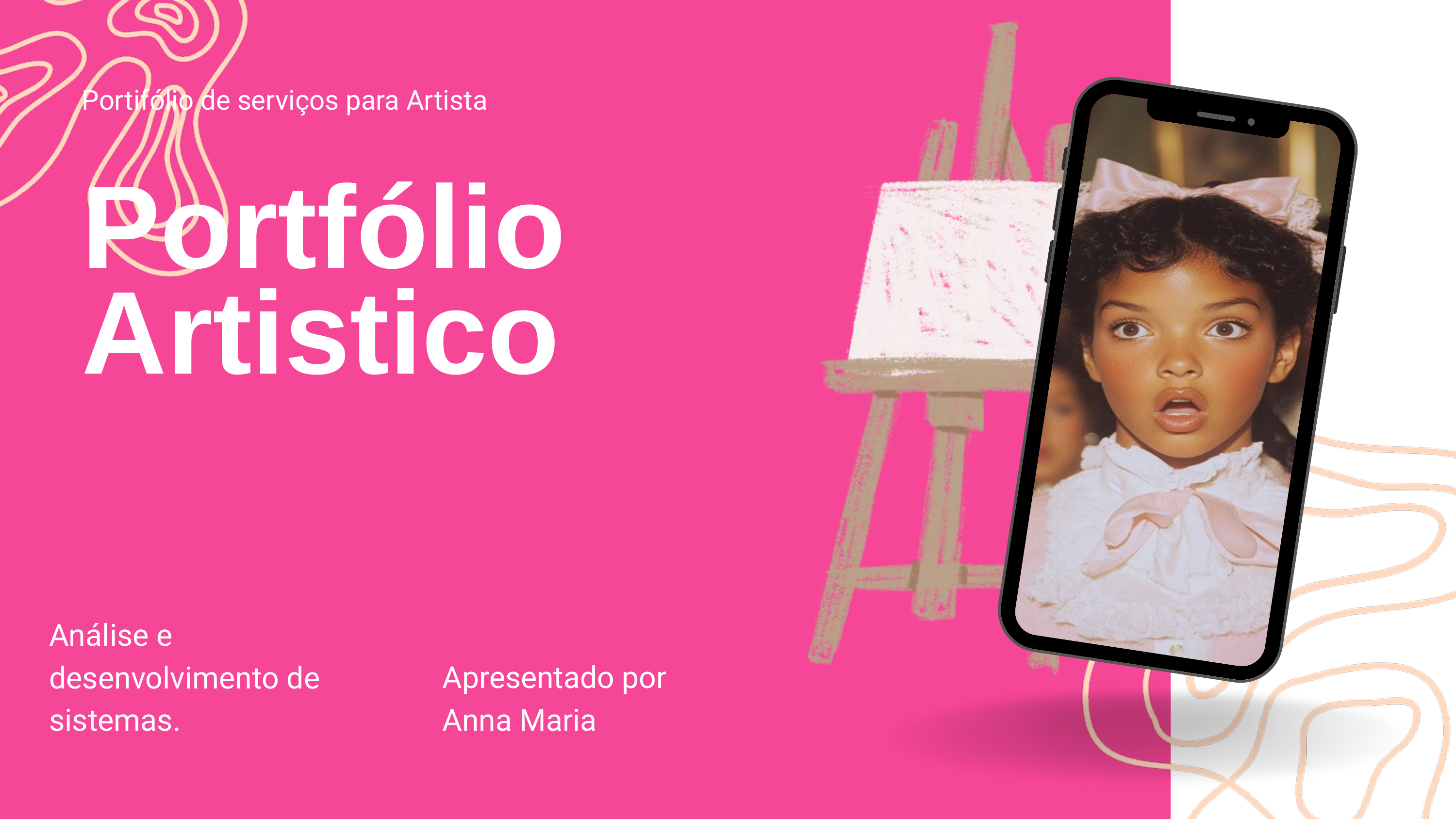

Portifólio de serviços para Artista
Portfólio
Artistico

Análise e desenvolvimento de sistemas.
Apresentado por
Anna Maria